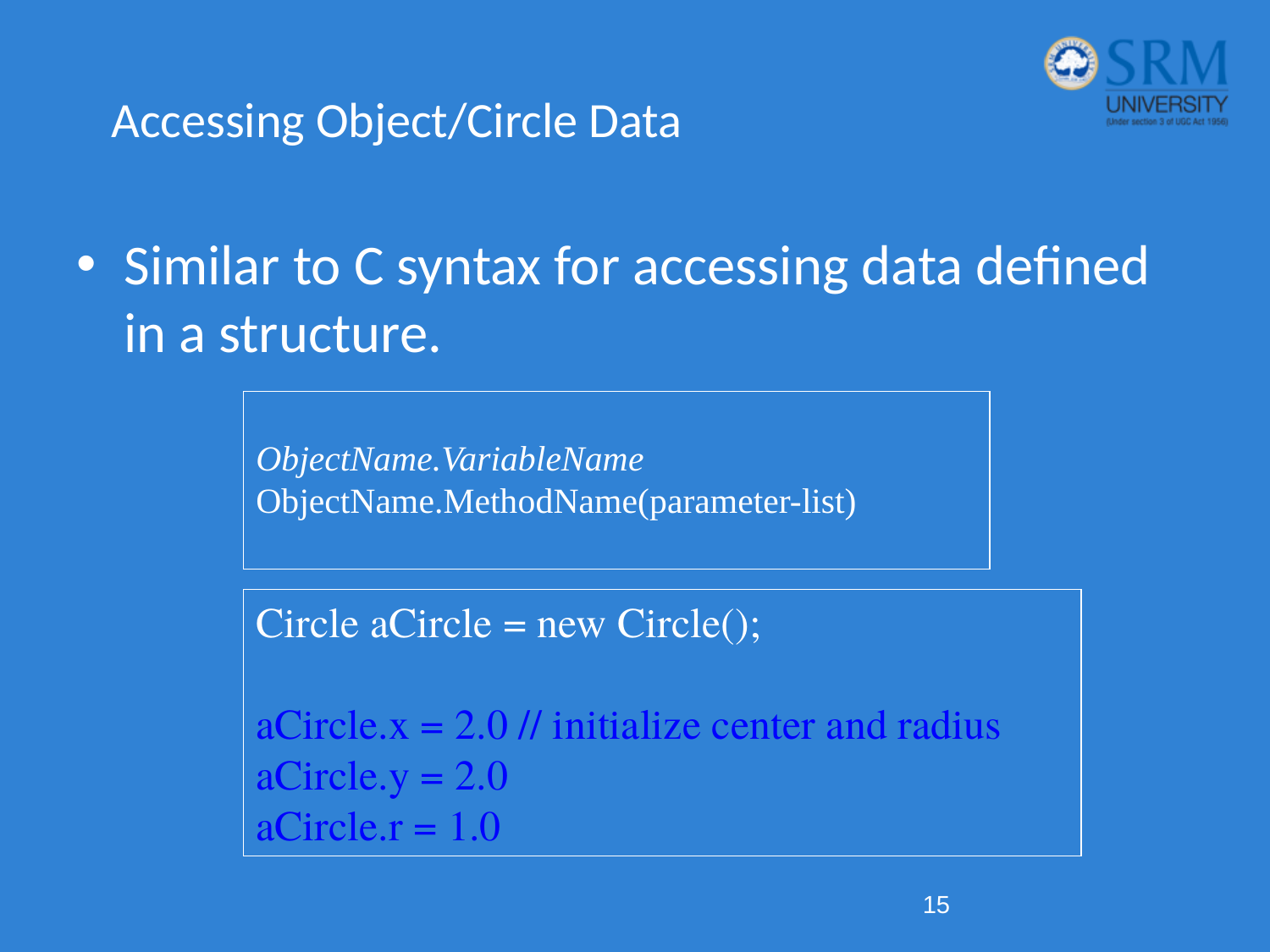

# Accessing Object/Circle Data
Similar to C syntax for accessing data defined in a structure.

ObjectName.VariableName
ObjectName.MethodName(parameter-list)

Circle aCircle = new Circle();

aCircle.x = 2.0 // initialize center and radius
aCircle.y = 2.0
aCircle.r = 1.0
15